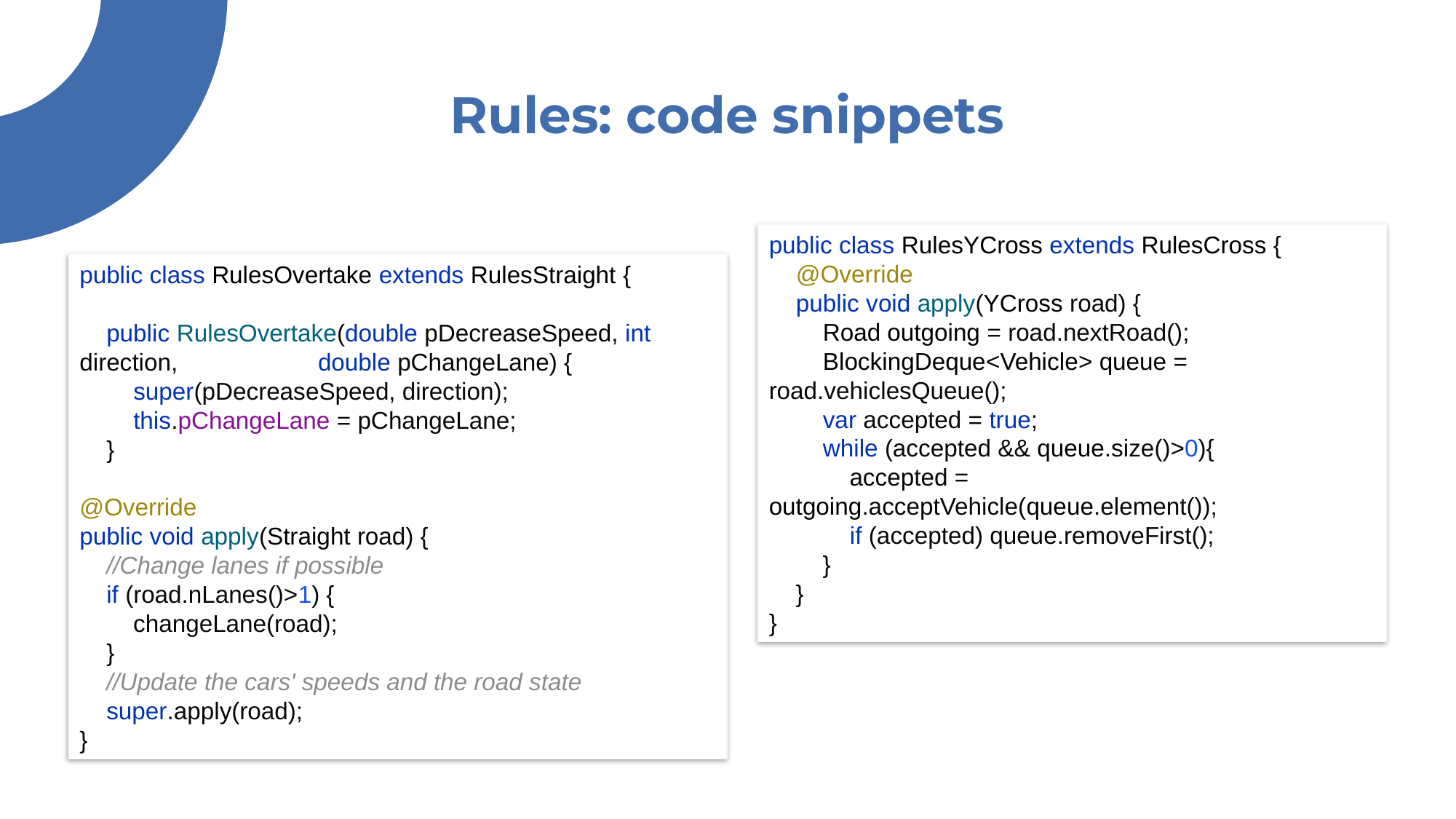

# Rules: code snippets
public class RulesOvertake extends RulesStraight {
    public RulesOvertake(double pDecreaseSpeed, int direction, 		   double pChangeLane) {
        super(pDecreaseSpeed, direction);
        this.pChangeLane = pChangeLane;
    }

@Override
public void apply(Straight road) {
    //Change lanes if possible
    if (road.nLanes()>1) {
        changeLane(road);
    }
    //Update the cars' speeds and the road state
    super.apply(road);
}
public class RulesYCross extends RulesCross {
    @Override
    public void apply(YCross road) {
        Road outgoing = road.nextRoad();
        BlockingDeque<Vehicle> queue = road.vehiclesQueue();
        var accepted = true;
        while (accepted && queue.size()>0){
            accepted = outgoing.acceptVehicle(queue.element());
            if (accepted) queue.removeFirst();
        }
    }
}